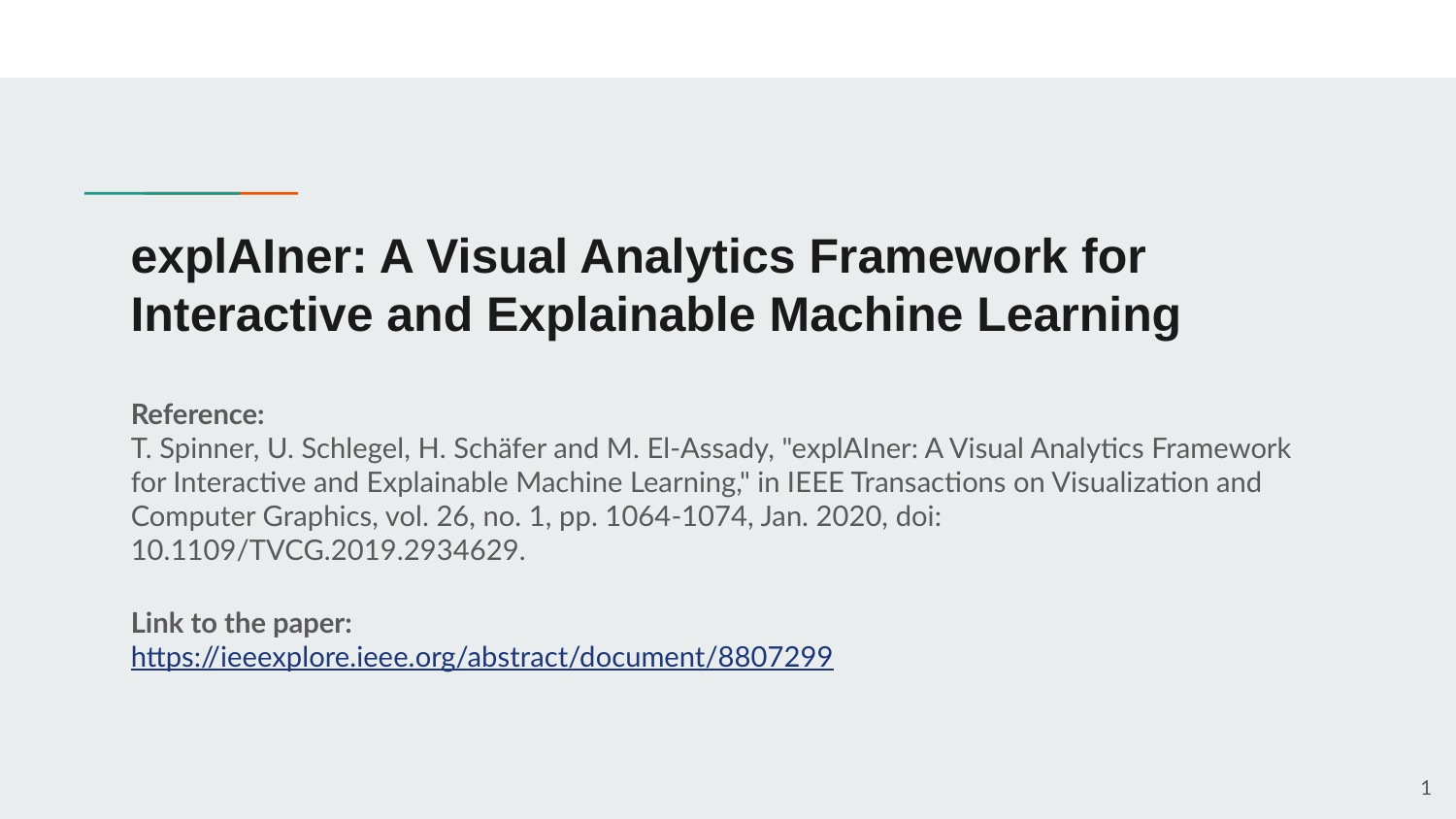

# explAIner: A Visual Analytics Framework for Interactive and Explainable Machine Learning

Reference:
T. Spinner, U. Schlegel, H. Schäfer and M. El-Assady, "explAIner: A Visual Analytics Framework for Interactive and Explainable Machine Learning," in IEEE Transactions on Visualization and Computer Graphics, vol. 26, no. 1, pp. 1064-1074, Jan. 2020, doi: 10.1109/TVCG.2019.2934629.

Link to the paper:
https://ieeexplore.ieee.org/abstract/document/8807299
1